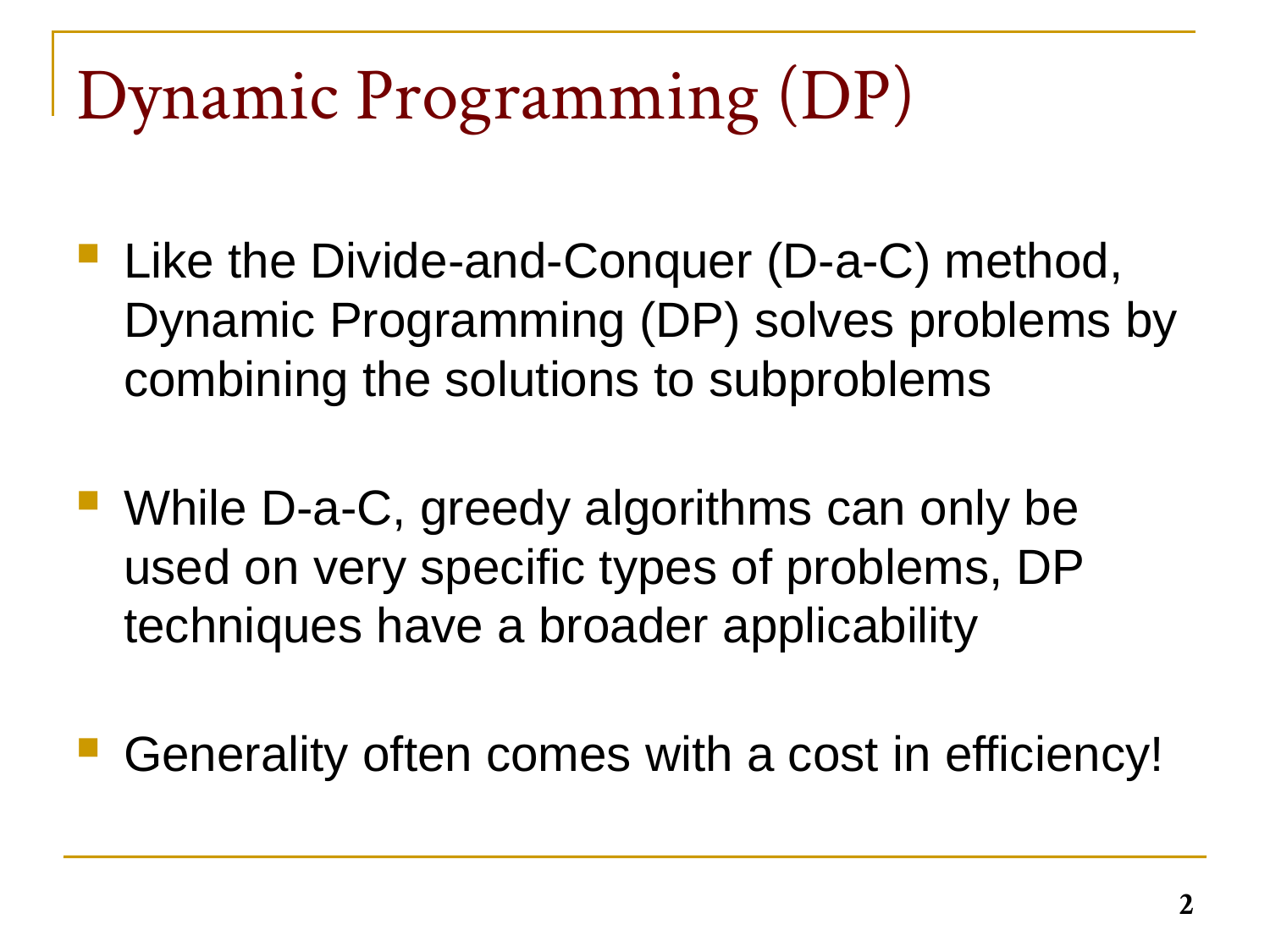

# Dynamic Programming (DP)
Like the Divide-and-Conquer (D-a-C) method, Dynamic Programming (DP) solves problems by combining the solutions to subproblems
While D-a-C, greedy algorithms can only be used on very specific types of problems, DP techniques have a broader applicability
Generality often comes with a cost in efficiency!
2